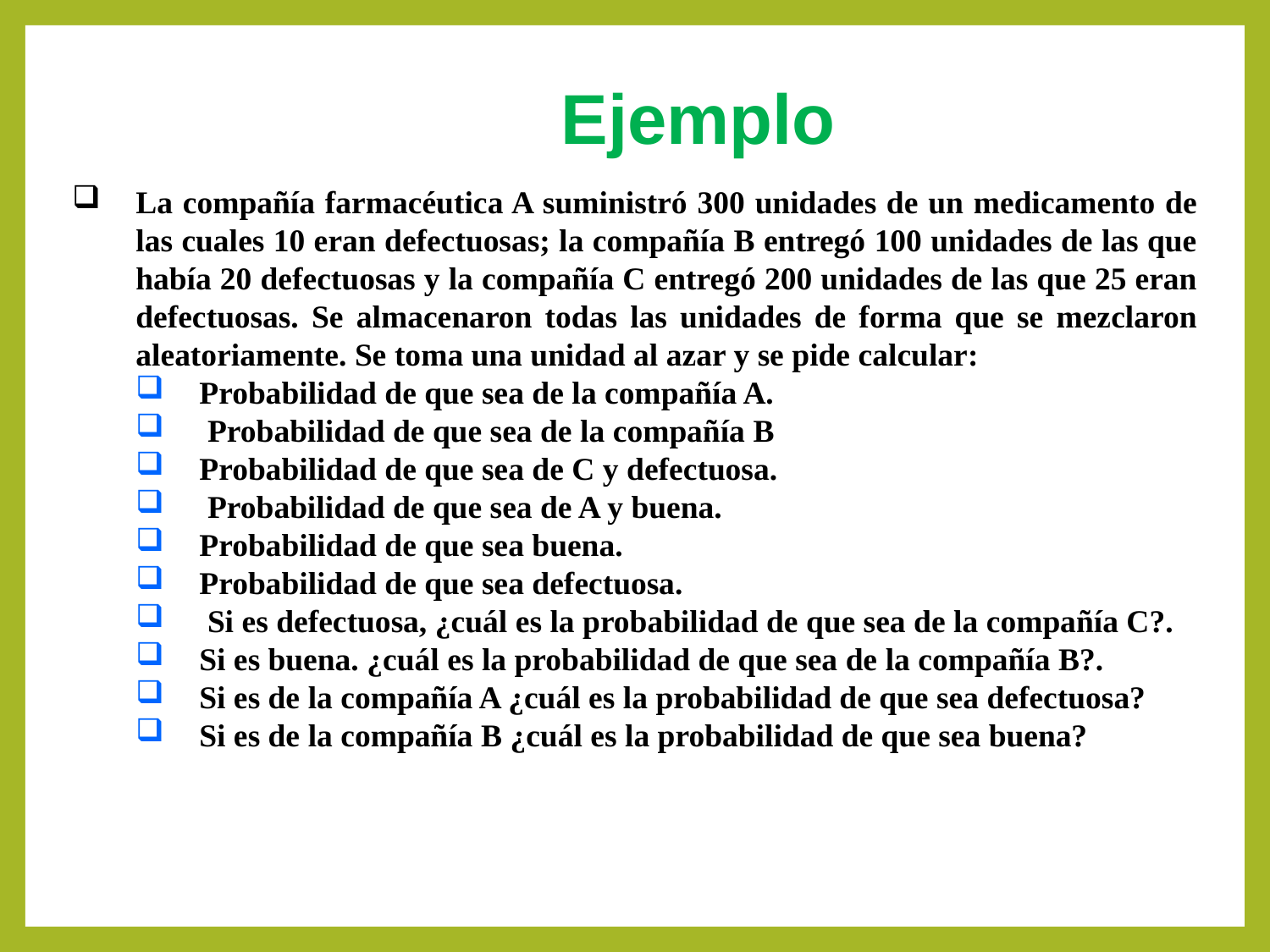

# Ejemplo
La compañía farmacéutica A suministró 300 unidades de un medicamento de las cuales 10 eran defectuosas; la compañía B entregó 100 unidades de las que había 20 defectuosas y la compañía C entregó 200 unidades de las que 25 eran defectuosas. Se almacenaron todas las unidades de forma que se mezclaron aleatoriamente. Se toma una unidad al azar y se pide calcular:
Probabilidad de que sea de la compañía A.
 Probabilidad de que sea de la compañía B
Probabilidad de que sea de C y defectuosa.
 Probabilidad de que sea de A y buena.
Probabilidad de que sea buena.
Probabilidad de que sea defectuosa.
 Si es defectuosa, ¿cuál es la probabilidad de que sea de la compañía C?.
Si es buena. ¿cuál es la probabilidad de que sea de la compañía B?.
Si es de la compañía A ¿cuál es la probabilidad de que sea defectuosa?
Si es de la compañía B ¿cuál es la probabilidad de que sea buena?